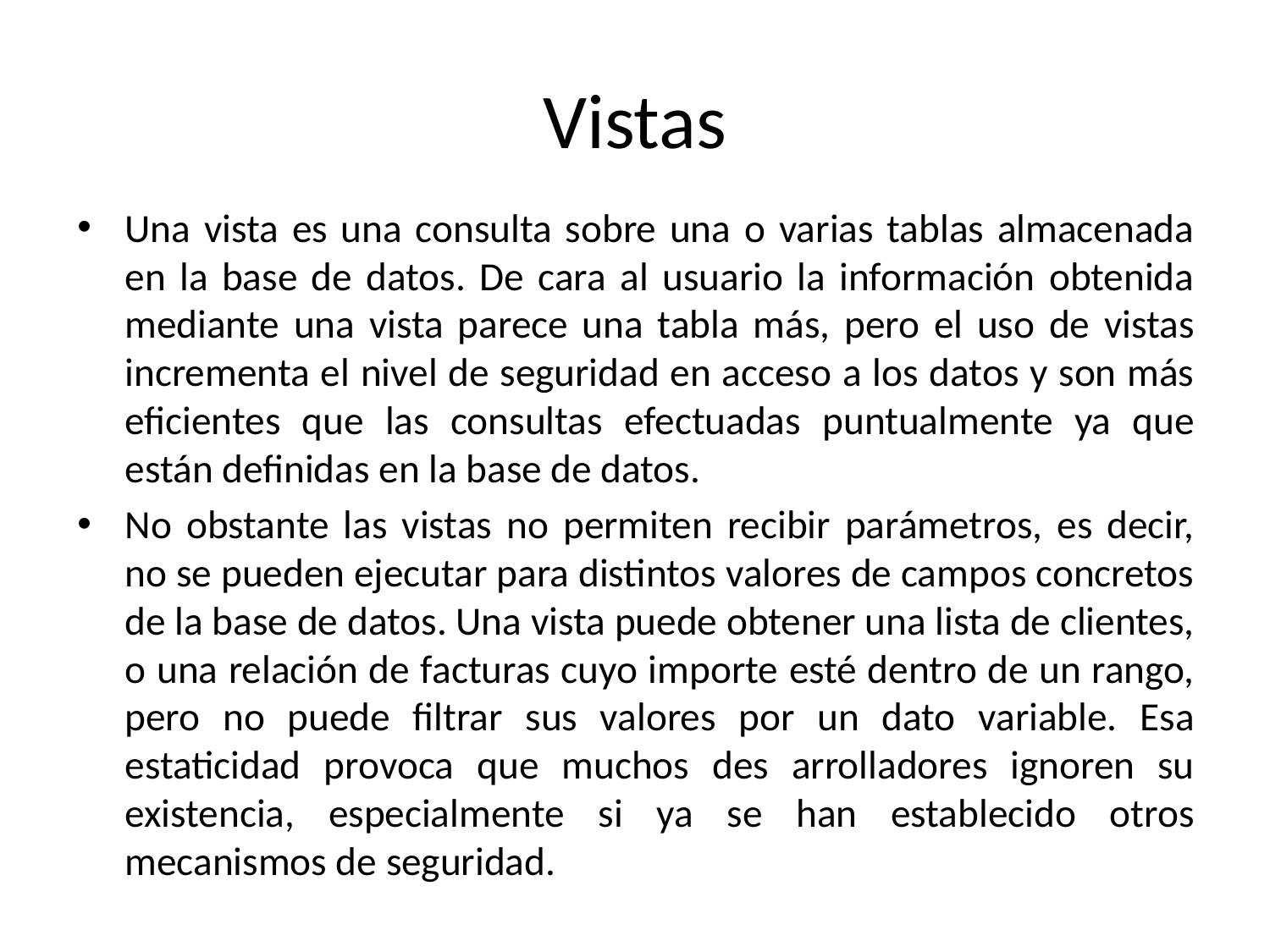

# Vistas
Una vista es una consulta sobre una o varias tablas almacenada en la base de datos. De cara al usuario la información obtenida mediante una vista parece una tabla más, pero el uso de vistas incrementa el nivel de seguridad en acceso a los datos y son más eficientes que las consultas efectuadas puntualmente ya que están definidas en la base de datos.
No obstante las vistas no permiten recibir parámetros, es decir, no se pueden ejecutar para distintos valores de campos concretos de la base de datos. Una vista puede obtener una lista de clientes, o una relación de facturas cuyo importe esté dentro de un rango, pero no puede filtrar sus valores por un dato variable. Esa estaticidad provoca que muchos des arrolladores ignoren su existencia, especialmente si ya se han establecido otros mecanismos de seguridad.